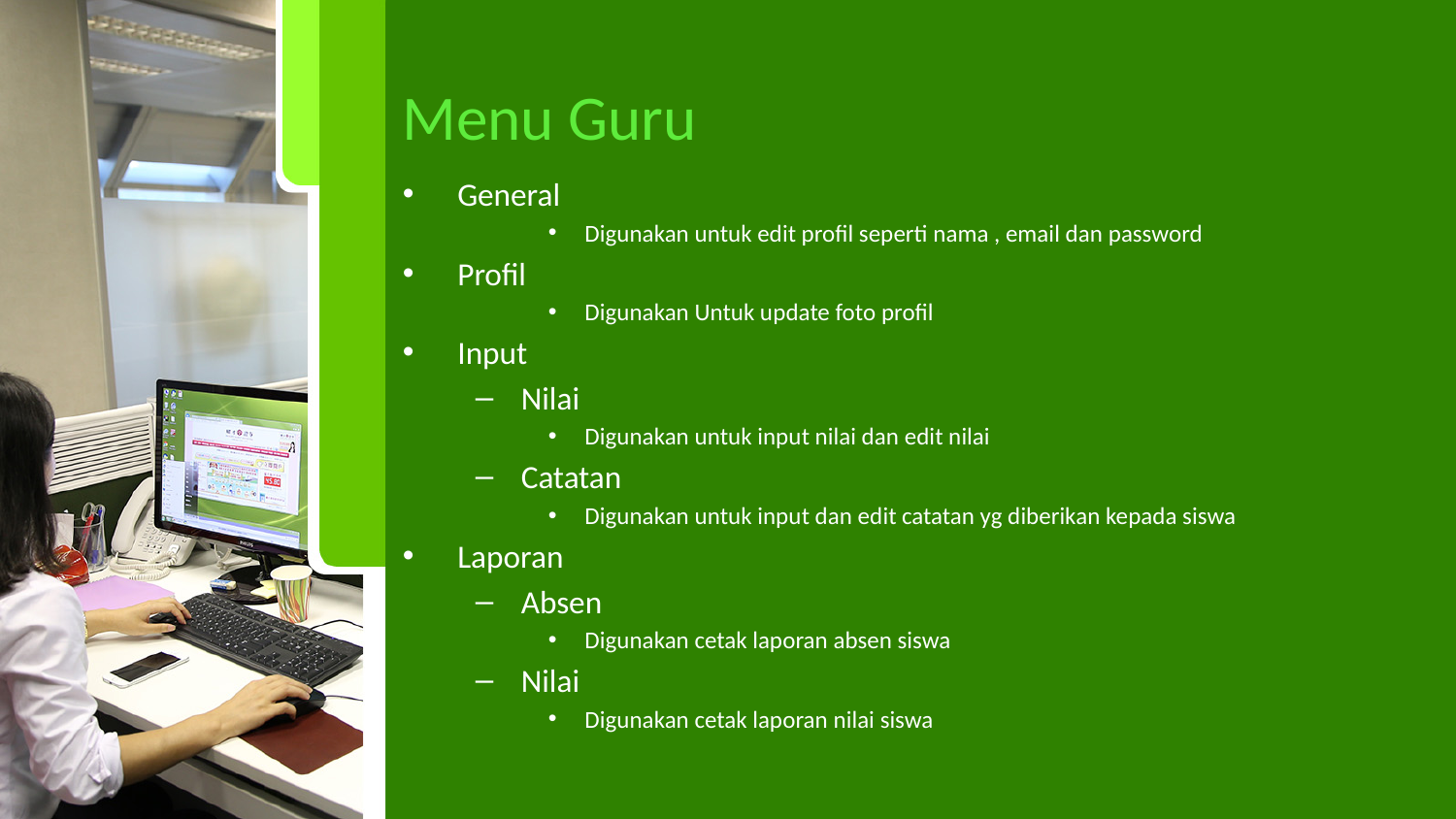

# Menu Guru
General
Digunakan untuk edit profil seperti nama , email dan password
Profil
Digunakan Untuk update foto profil
Input
Nilai
Digunakan untuk input nilai dan edit nilai
Catatan
Digunakan untuk input dan edit catatan yg diberikan kepada siswa
Laporan
Absen
Digunakan cetak laporan absen siswa
Nilai
Digunakan cetak laporan nilai siswa